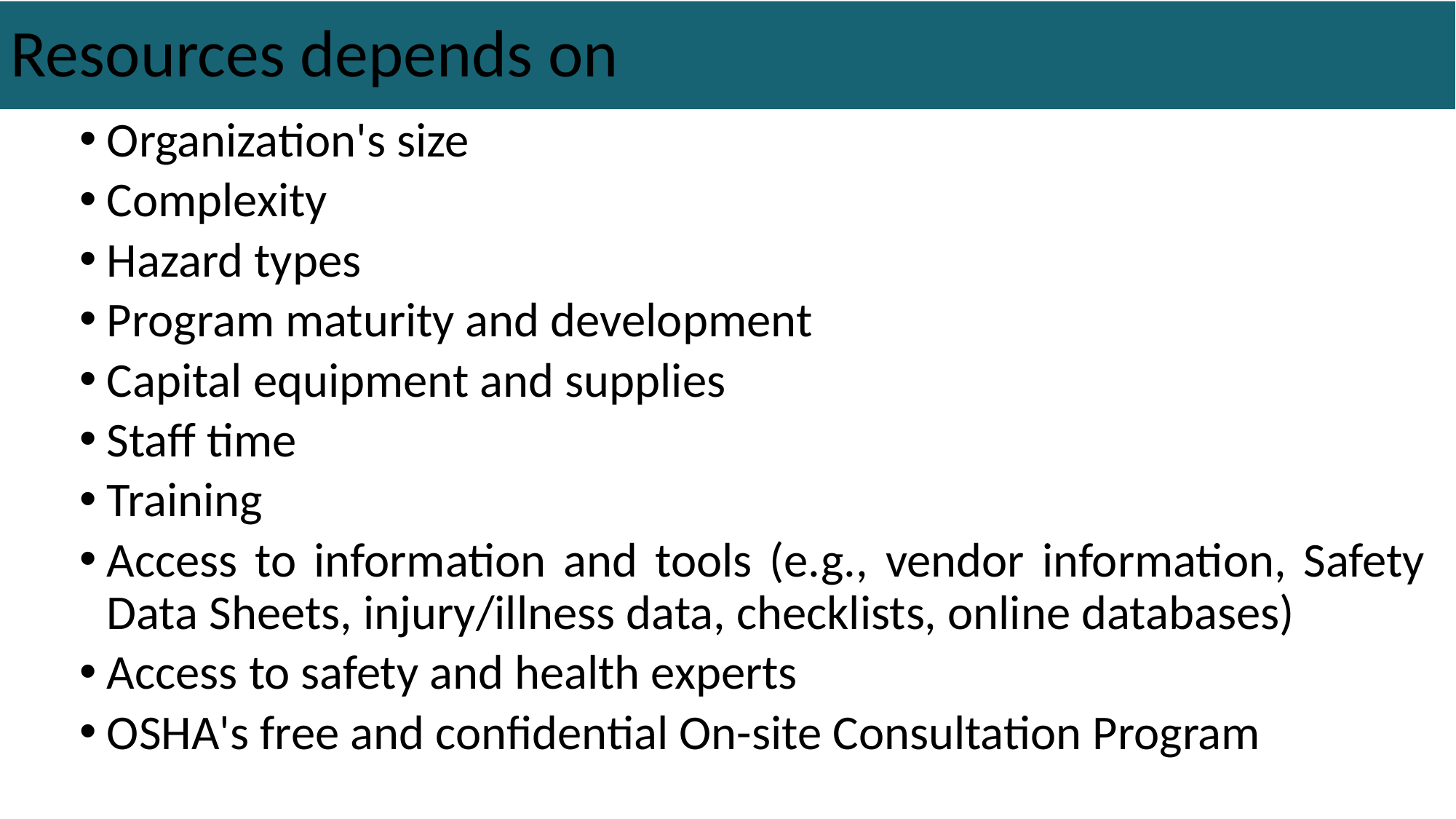

# Resources depends on
Organization's size
Complexity
Hazard types
Program maturity and development
Capital equipment and supplies
Staff time
Training
Access to information and tools (e.g., vendor information, Safety Data Sheets, injury/illness data, checklists, online databases)
Access to safety and health experts
OSHA's free and confidential On-site Consultation Program